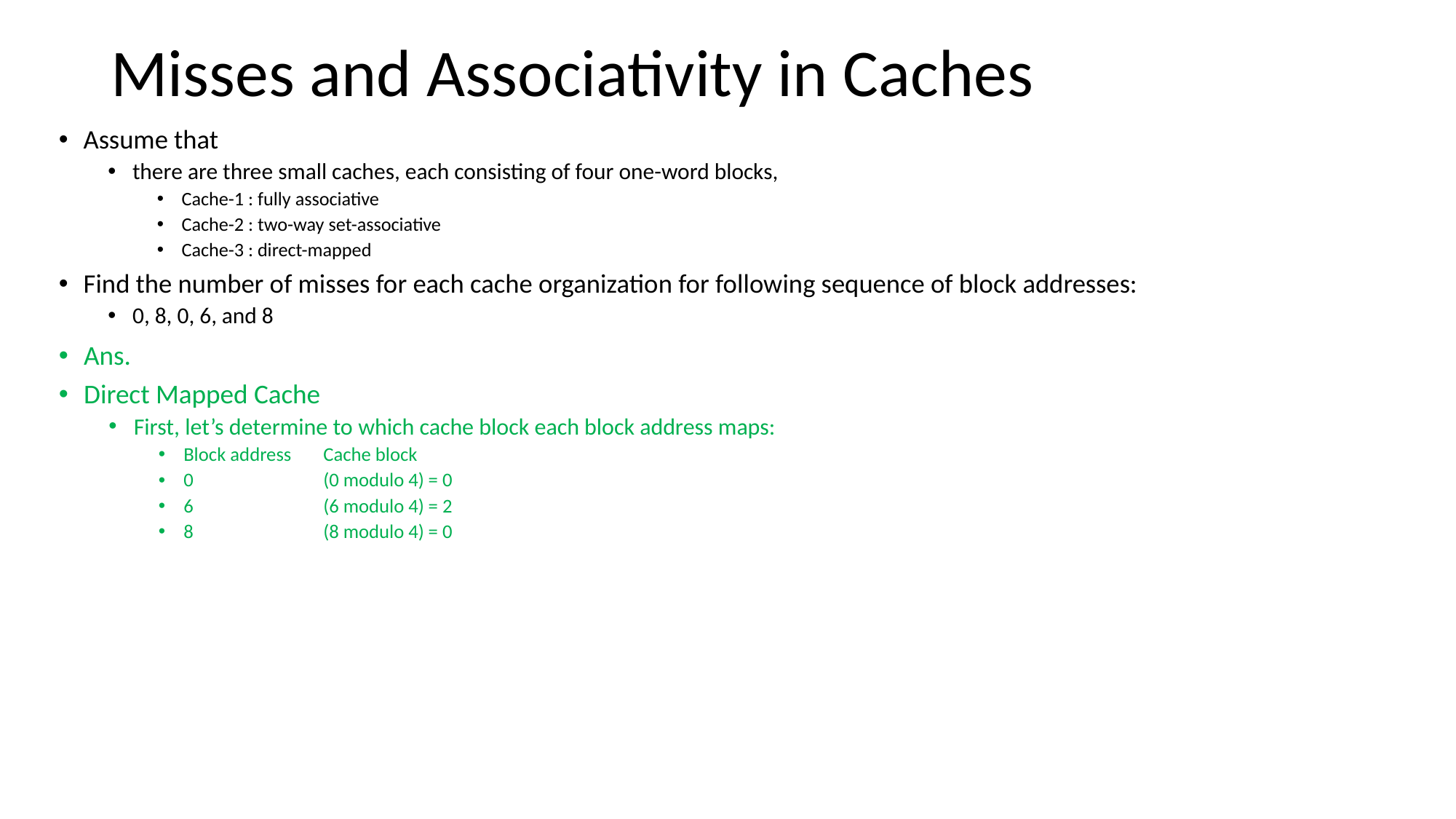

# Misses and Associativity in Caches
Assume that
there are three small caches, each consisting of four one-word blocks,
Cache-1 : fully associative
Cache-2 : two-way set-associative
Cache-3 : direct-mapped
Find the number of misses for each cache organization for following sequence of block addresses:
0, 8, 0, 6, and 8
Ans.
Direct Mapped Cache
First, let’s determine to which cache block each block address maps:
Block address 	Cache block
0 		(0 modulo 4) = 0
6 		(6 modulo 4) = 2
8 		(8 modulo 4) = 0